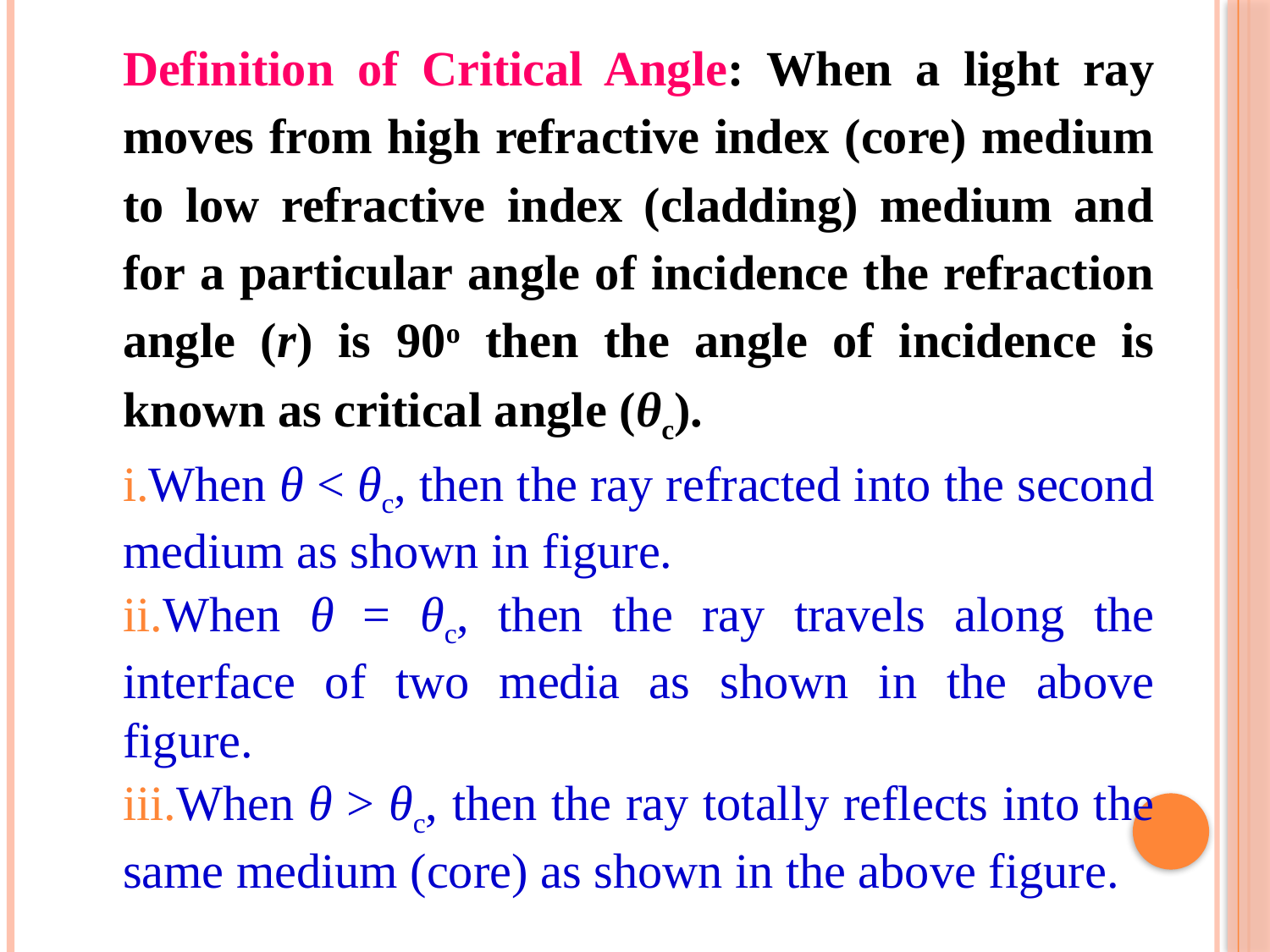

Definition of Critical Angle: When a light ray moves from high refractive index (core) medium to low refractive index (cladding) medium and for a particular angle of incidence the refraction angle (r) is 90o then the angle of incidence is known as critical angle (θc).
When θ < θc, then the ray refracted into the second medium as shown in figure.
When θ = θc, then the ray travels along the interface of two media as shown in the above figure.
When θ > θc, then the ray totally reflects into the same medium (core) as shown in the above figure.